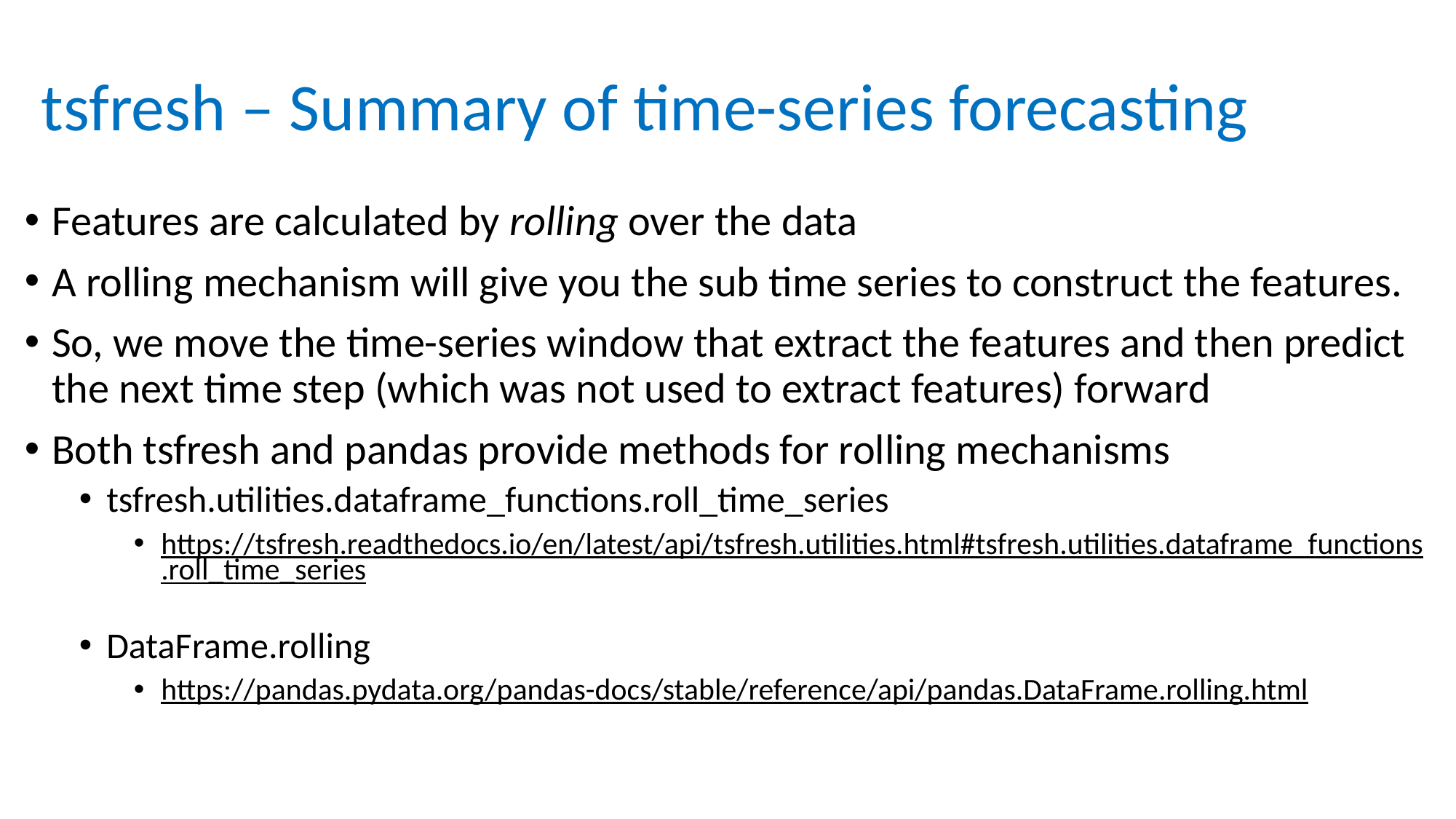

# tsfresh – Summary of time-series forecasting
Features are calculated by rolling over the data
A rolling mechanism will give you the sub time series to construct the features.
So, we move the time-series window that extract the features and then predict the next time step (which was not used to extract features) forward
Both tsfresh and pandas provide methods for rolling mechanisms
tsfresh.utilities.dataframe_functions.roll_time_series
https://tsfresh.readthedocs.io/en/latest/api/tsfresh.utilities.html#tsfresh.utilities.dataframe_functions.roll_time_series
DataFrame.rolling
https://pandas.pydata.org/pandas-docs/stable/reference/api/pandas.DataFrame.rolling.html